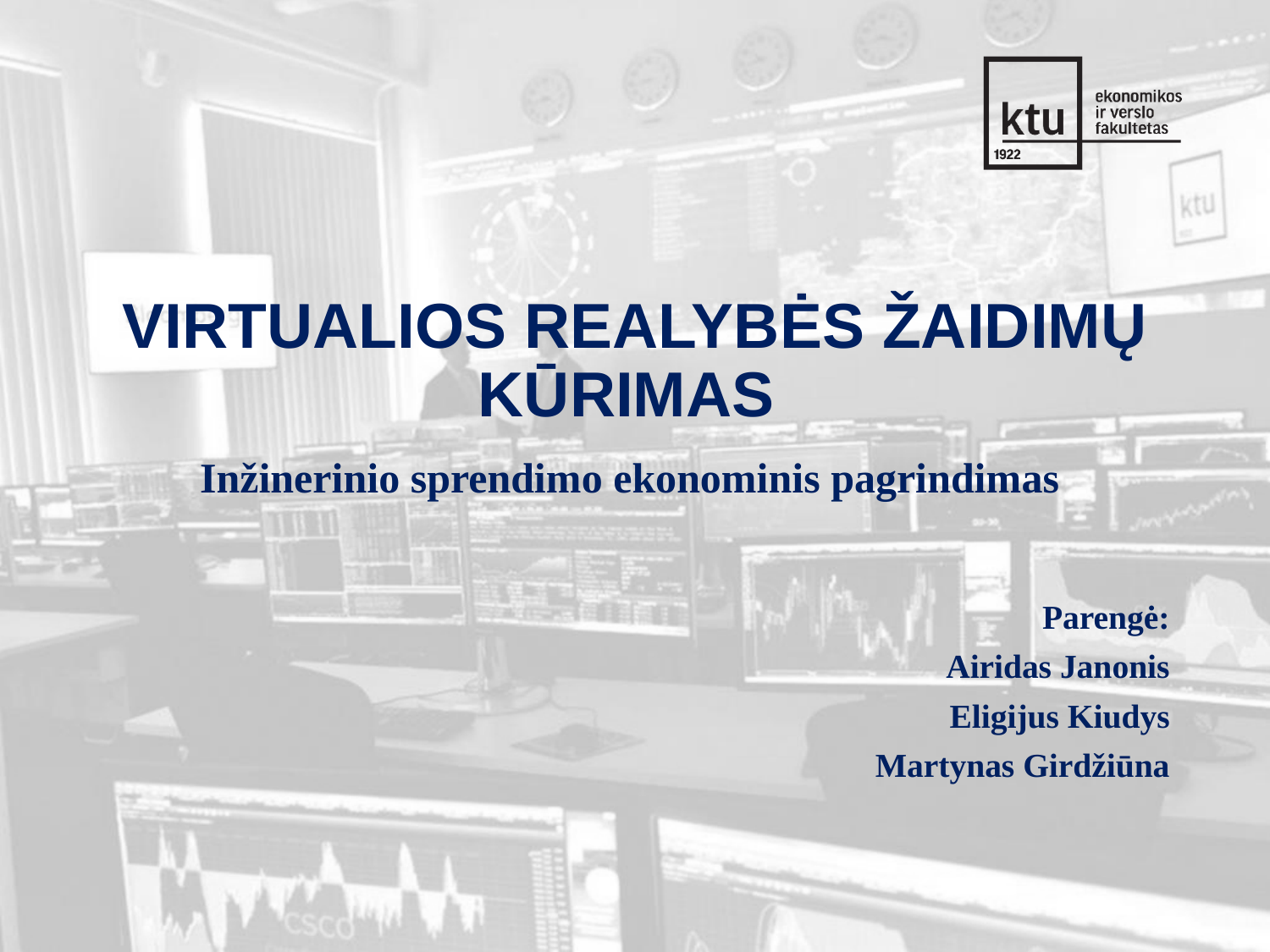

# Virtualios realybės žaidimų kūrimas
Inžinerinio sprendimo ekonominis pagrindimas

Parengė:
Airidas Janonis
Eligijus Kiudys
Martynas Girdžiūna